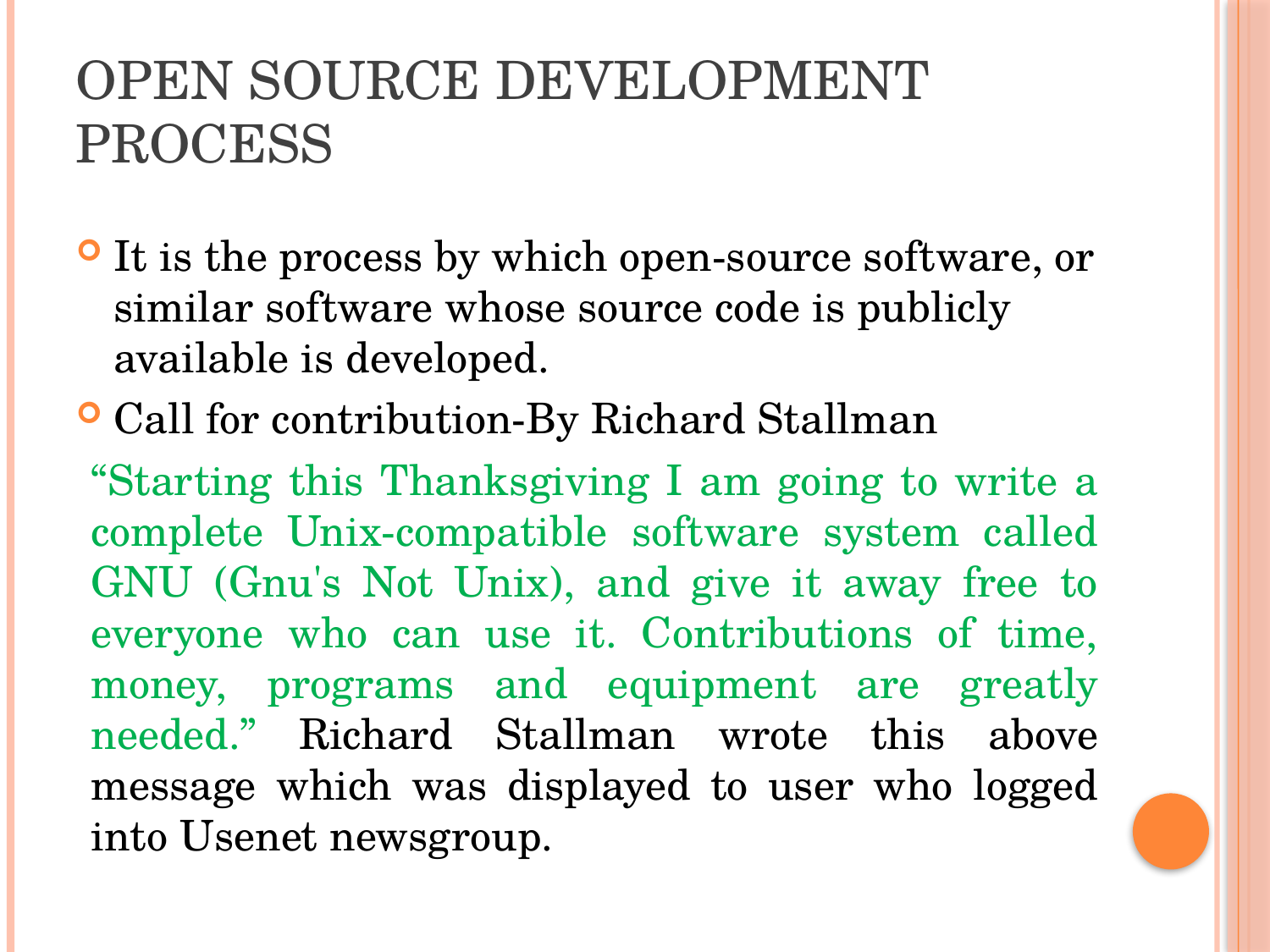

# Open Source Development Process
It is the process by which open-source software, or similar software whose source code is publicly available is developed.
Call for contribution-By Richard Stallman
“Starting this Thanksgiving I am going to write a complete Unix-compatible software system called GNU (Gnu's Not Unix), and give it away free to everyone who can use it. Contributions of time, money, programs and equipment are greatly needed.” Richard Stallman wrote this above message which was displayed to user who logged into Usenet newsgroup.